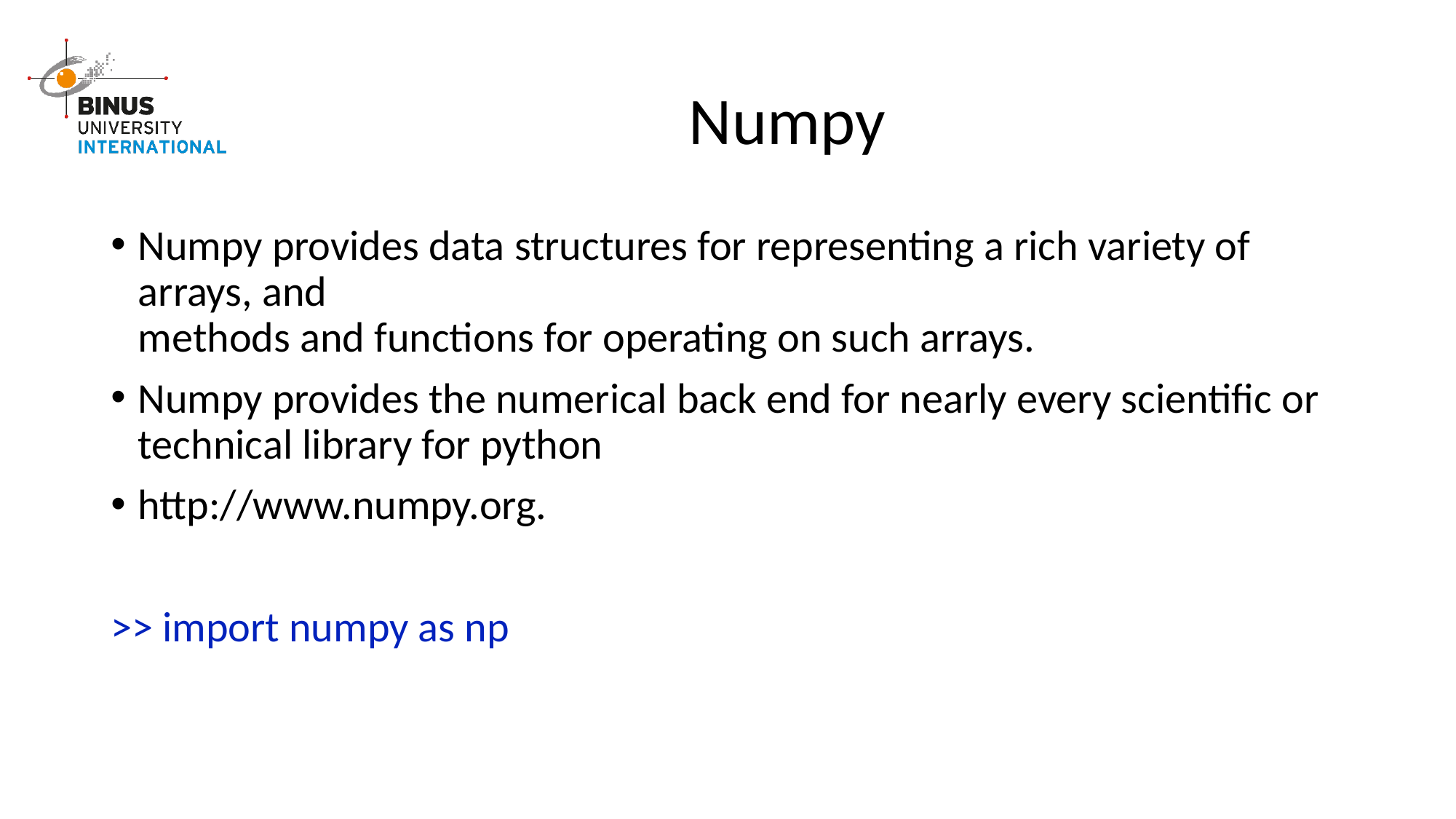

# Numpy
Numpy provides data structures for representing a rich variety of arrays, and
methods and functions for operating on such arrays.
Numpy provides the numerical back end for nearly every scientific or technical library for python
http://www.numpy.org.

>> import numpy as np